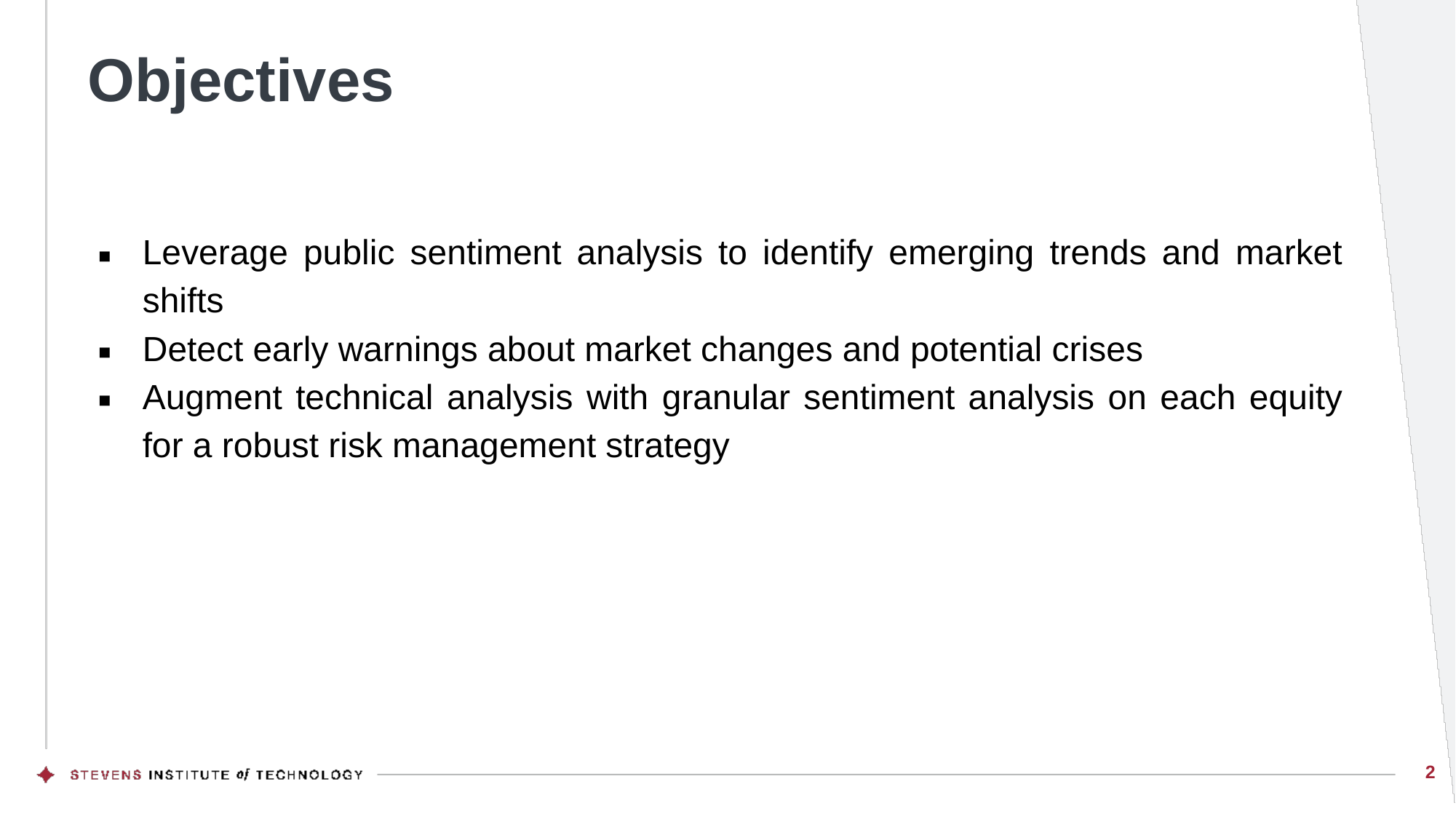

# Objectives
Leverage public sentiment analysis to identify emerging trends and market shifts
Detect early warnings about market changes and potential crises
Augment technical analysis with granular sentiment analysis on each equity for a robust risk management strategy

2